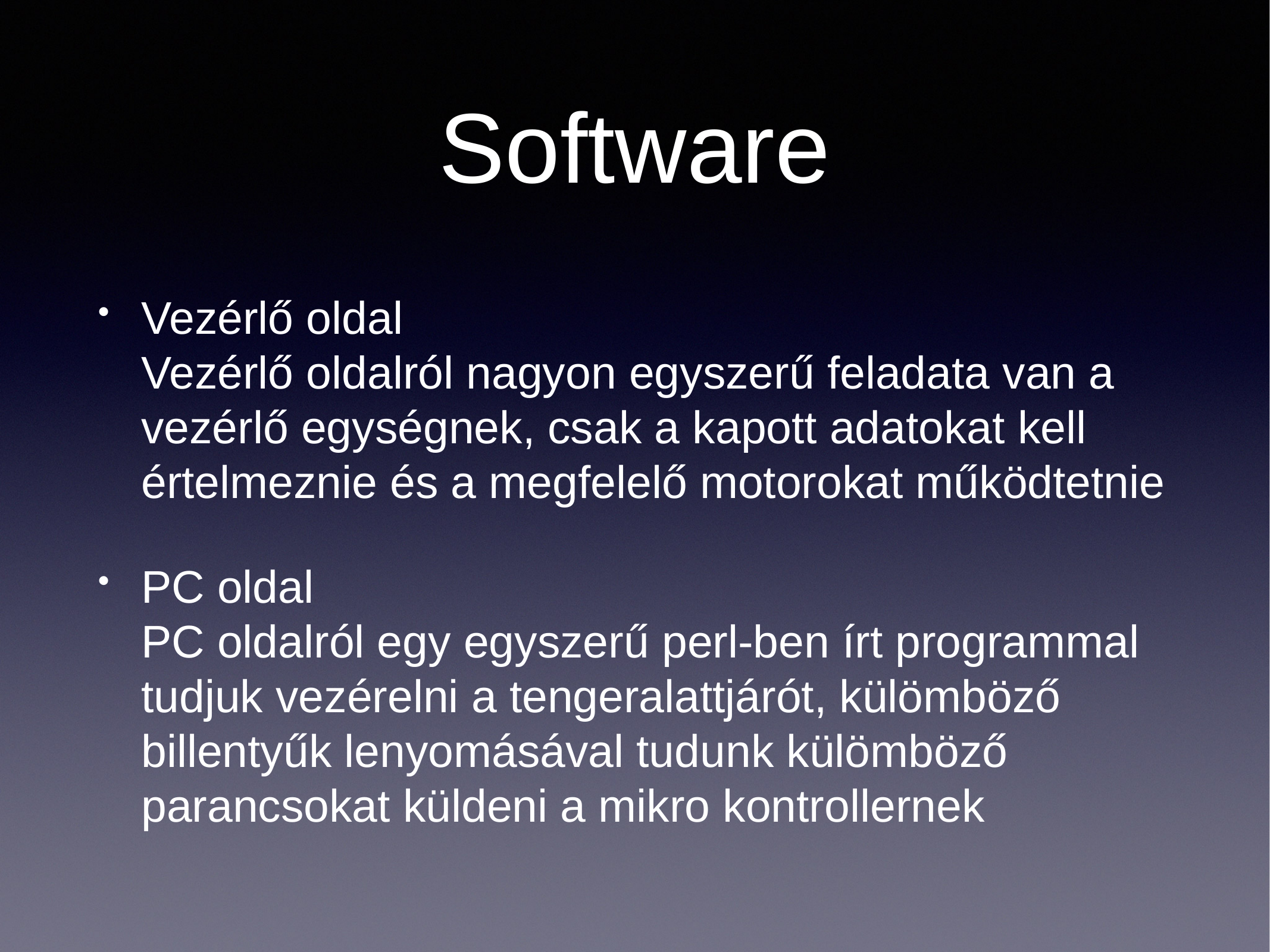

# Software
Vezérlő oldal                                                 Vezérlő oldalról nagyon egyszerű feladata van a vezérlő egységnek, csak a kapott adatokat kell értelmeznie és a megfelelő motorokat működtetnie
PC oldal                                                               PC oldalról egy egyszerű perl-ben írt programmal tudjuk vezérelni a tengeralattjárót, külömböző billentyűk lenyomásával tudunk külömböző parancsokat küldeni a mikro kontrollernek